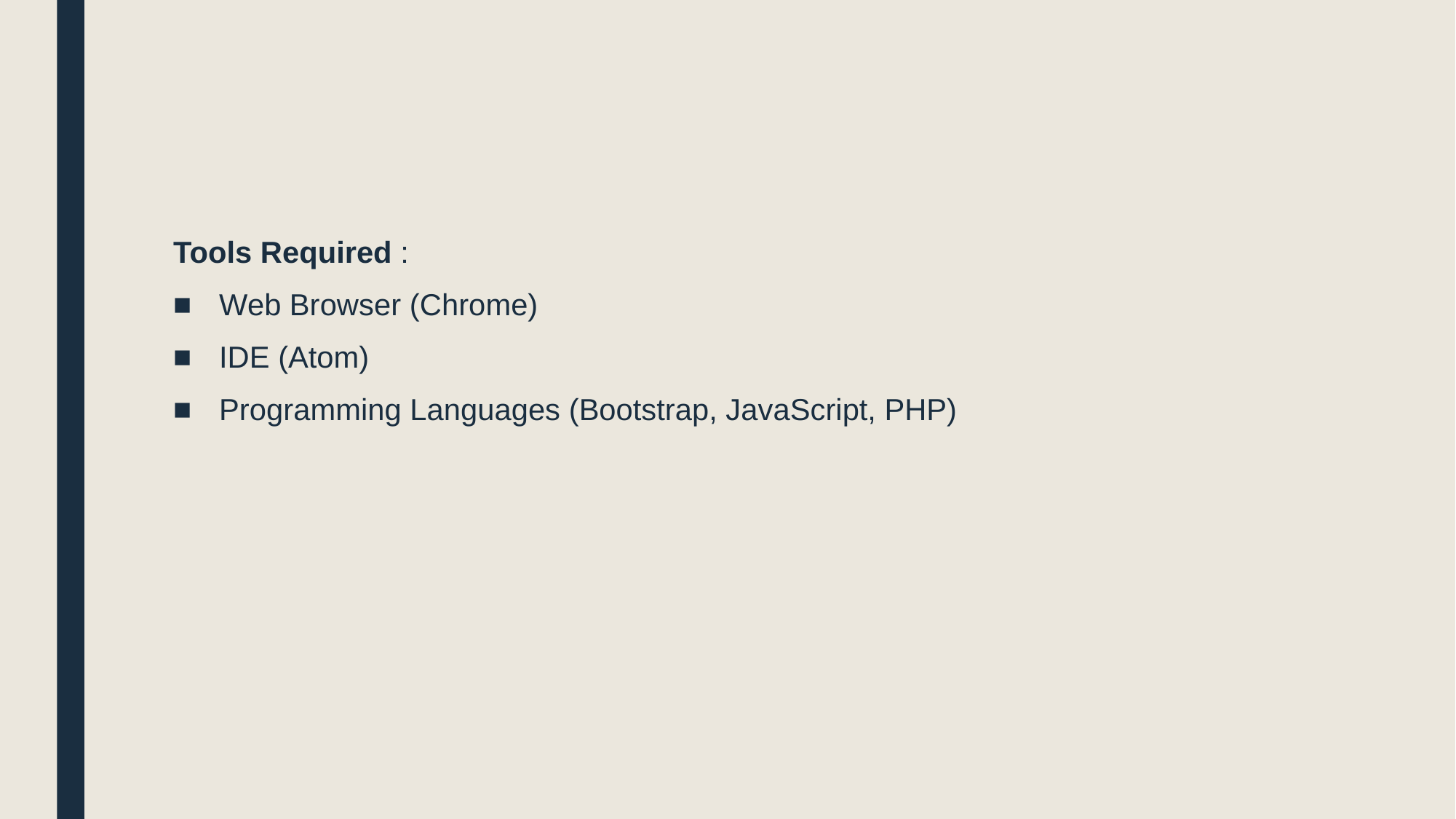

Tools Required :
Web Browser (Chrome)
IDE (Atom)
Programming Languages (Bootstrap, JavaScript, PHP)